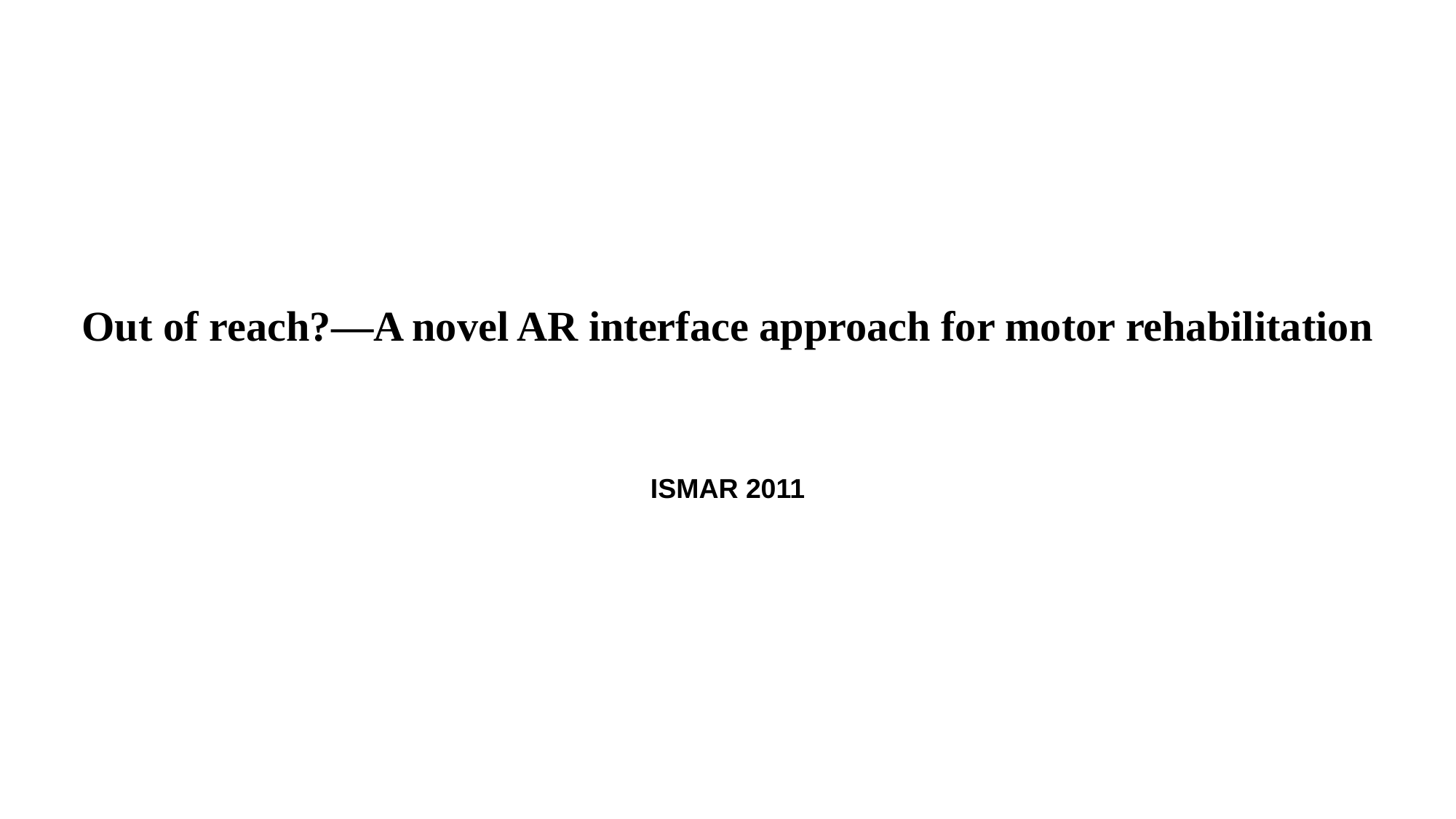

Out of reach?—A novel AR interface approach for motor rehabilitation
ISMAR 2011